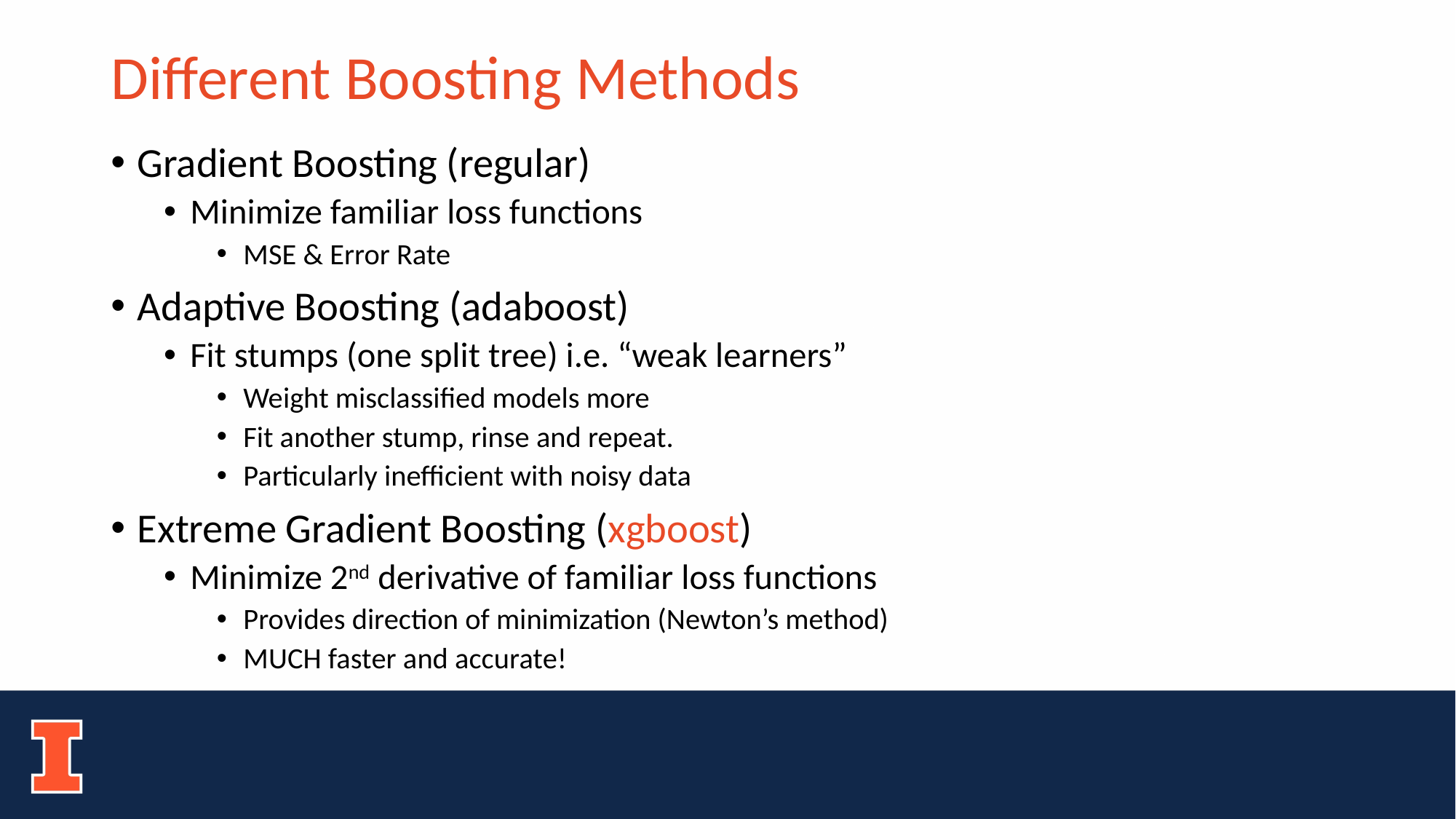

# Different Boosting Methods
Gradient Boosting (regular)
Minimize familiar loss functions
MSE & Error Rate
Adaptive Boosting (adaboost)
Fit stumps (one split tree) i.e. “weak learners”
Weight misclassified models more
Fit another stump, rinse and repeat.
Particularly inefficient with noisy data
Extreme Gradient Boosting (xgboost)
Minimize 2nd derivative of familiar loss functions
Provides direction of minimization (Newton’s method)
MUCH faster and accurate!